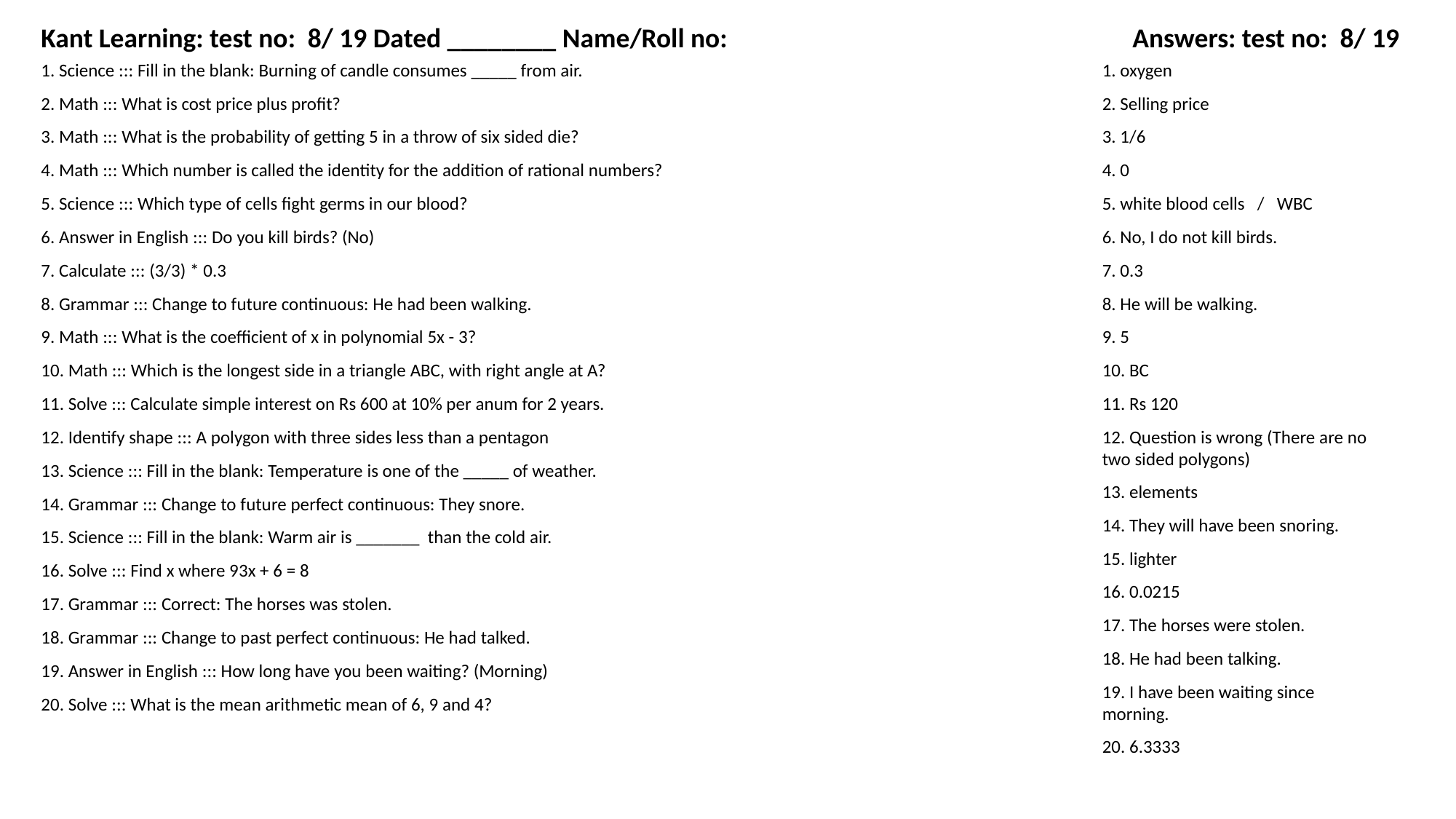

Kant Learning: test no:  8/ 19 Dated ________ Name/Roll no:
Answers: test no:  8/ 19
1. Science ::: Fill in the blank: Burning of candle consumes _____ from air.
1. oxygen
2. Math ::: What is cost price plus profit?
2. Selling price
3. Math ::: What is the probability of getting 5 in a throw of six sided die?
3. 1/6
4. Math ::: Which number is called the identity for the addition of rational numbers?
4. 0
5. Science ::: Which type of cells fight germs in our blood?
5. white blood cells   /   WBC
6. Answer in English ::: Do you kill birds? (No)
6. No, I do not kill birds.
7. Calculate ::: (3/3) * 0.3
7. 0.3
8. Grammar ::: Change to future continuous: He had been walking.
8. He will be walking.
9. Math ::: What is the coefficient of x in polynomial 5x - 3?
9. 5
10. Math ::: Which is the longest side in a triangle ABC, with right angle at A?
10. BC
11. Solve ::: Calculate simple interest on Rs 600 at 10% per anum for 2 years.
11. Rs 120
12. Identify shape ::: A polygon with three sides less than a pentagon
12. Question is wrong (There are no two sided polygons)
13. Science ::: Fill in the blank: Temperature is one of the _____ of weather.
13. elements
14. Grammar ::: Change to future perfect continuous: They snore.
14. They will have been snoring.
15. Science ::: Fill in the blank: Warm air is _______  than the cold air.
15. lighter
16. Solve ::: Find x where 93x + 6 = 8
16. 0.0215
17. Grammar ::: Correct: The horses was stolen.
17. The horses were stolen.
18. Grammar ::: Change to past perfect continuous: He had talked.
18. He had been talking.
19. Answer in English ::: How long have you been waiting? (Morning)
19. I have been waiting since morning.
20. Solve ::: What is the mean arithmetic mean of 6, 9 and 4?
20. 6.3333